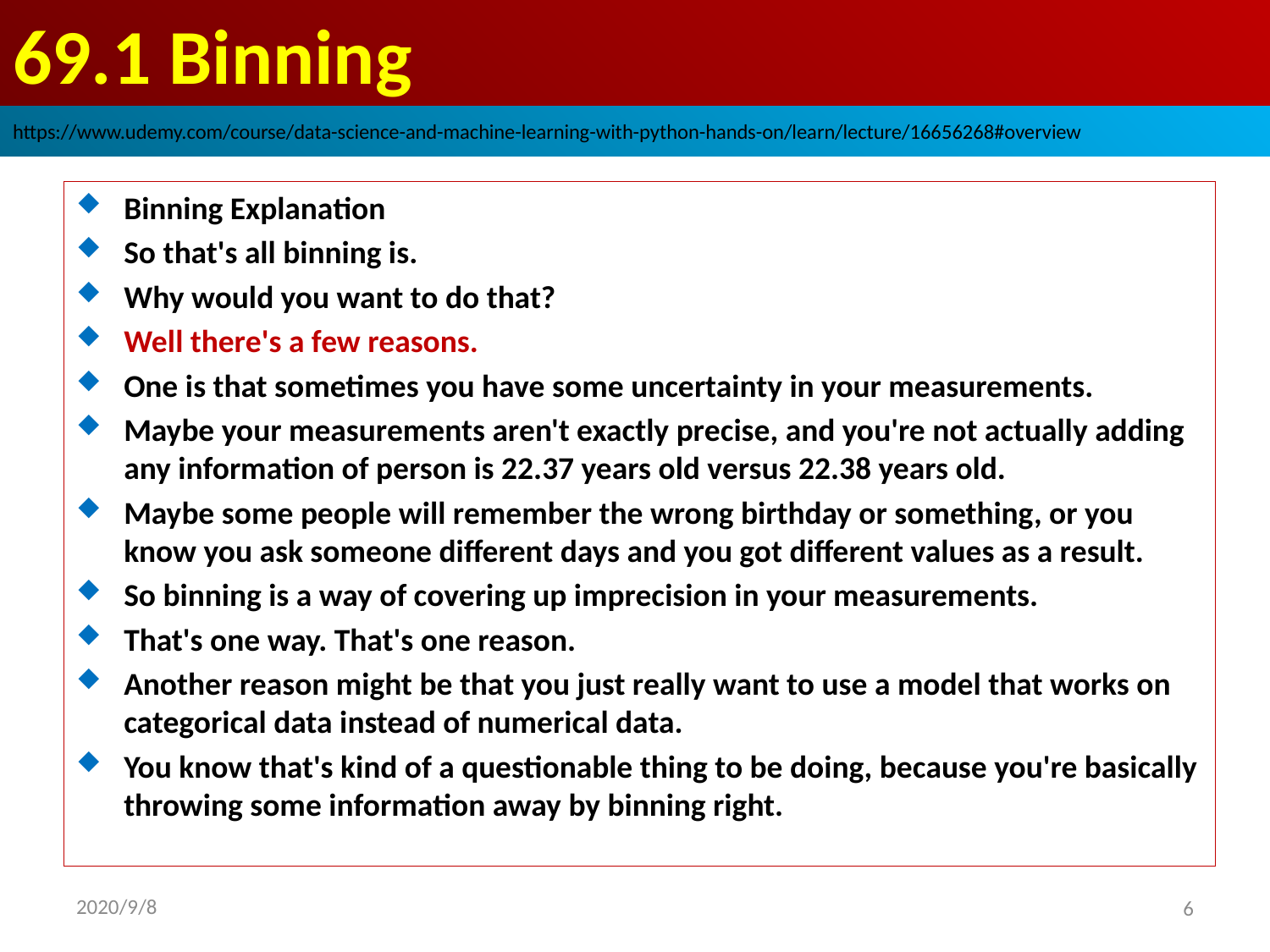

# 69.1 Binning
https://www.udemy.com/course/data-science-and-machine-learning-with-python-hands-on/learn/lecture/16656268#overview
Binning Explanation
So that's all binning is.
Why would you want to do that?
Well there's a few reasons.
One is that sometimes you have some uncertainty in your measurements.
Maybe your measurements aren't exactly precise, and you're not actually adding any information of person is 22.37 years old versus 22.38 years old.
Maybe some people will remember the wrong birthday or something, or you know you ask someone different days and you got different values as a result.
So binning is a way of covering up imprecision in your measurements.
That's one way. That's one reason.
Another reason might be that you just really want to use a model that works on categorical data instead of numerical data.
You know that's kind of a questionable thing to be doing, because you're basically throwing some information away by binning right.
2020/9/8
6